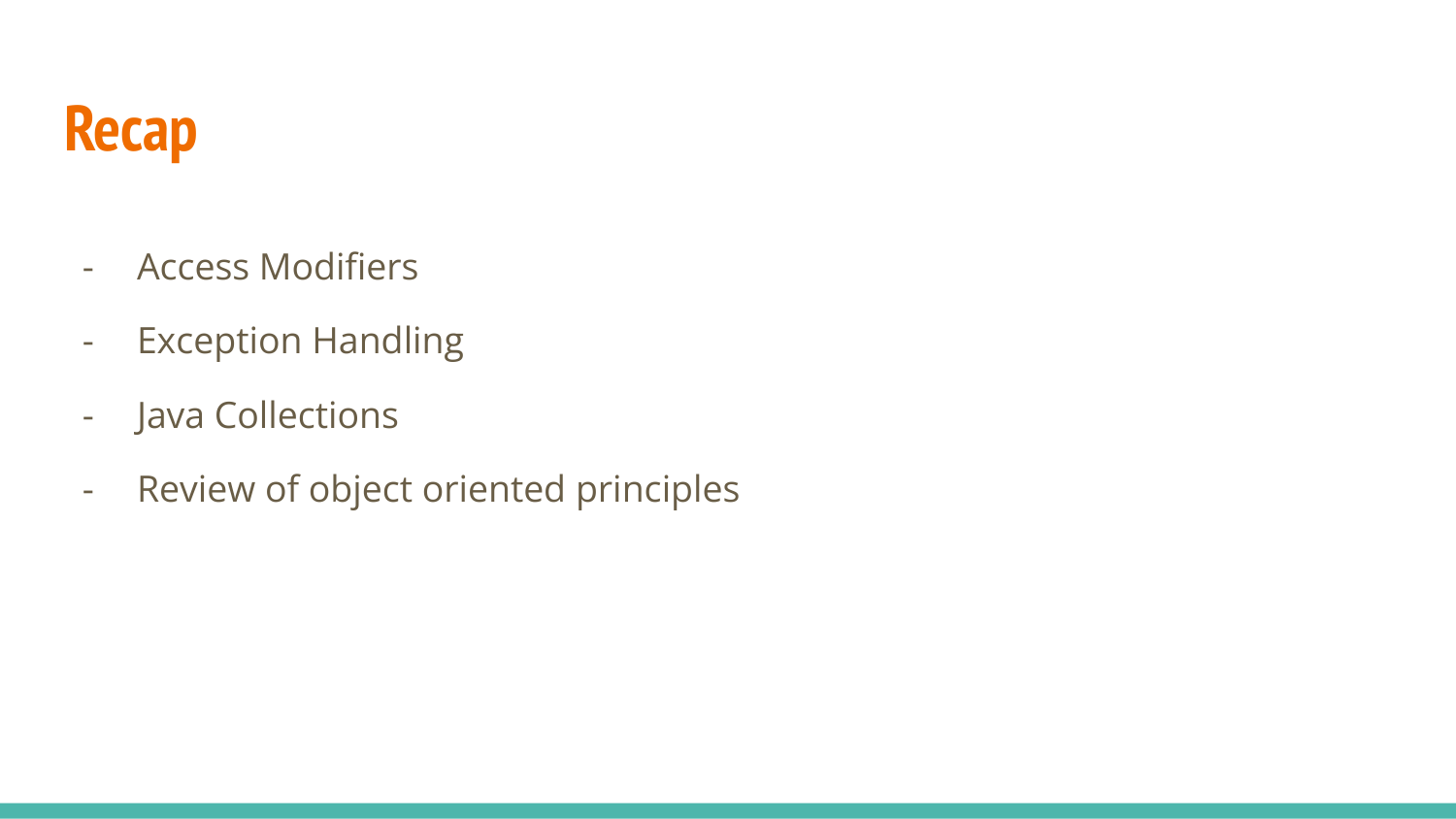

# Recap
Access Modifiers
Exception Handling
Java Collections
Review of object oriented principles